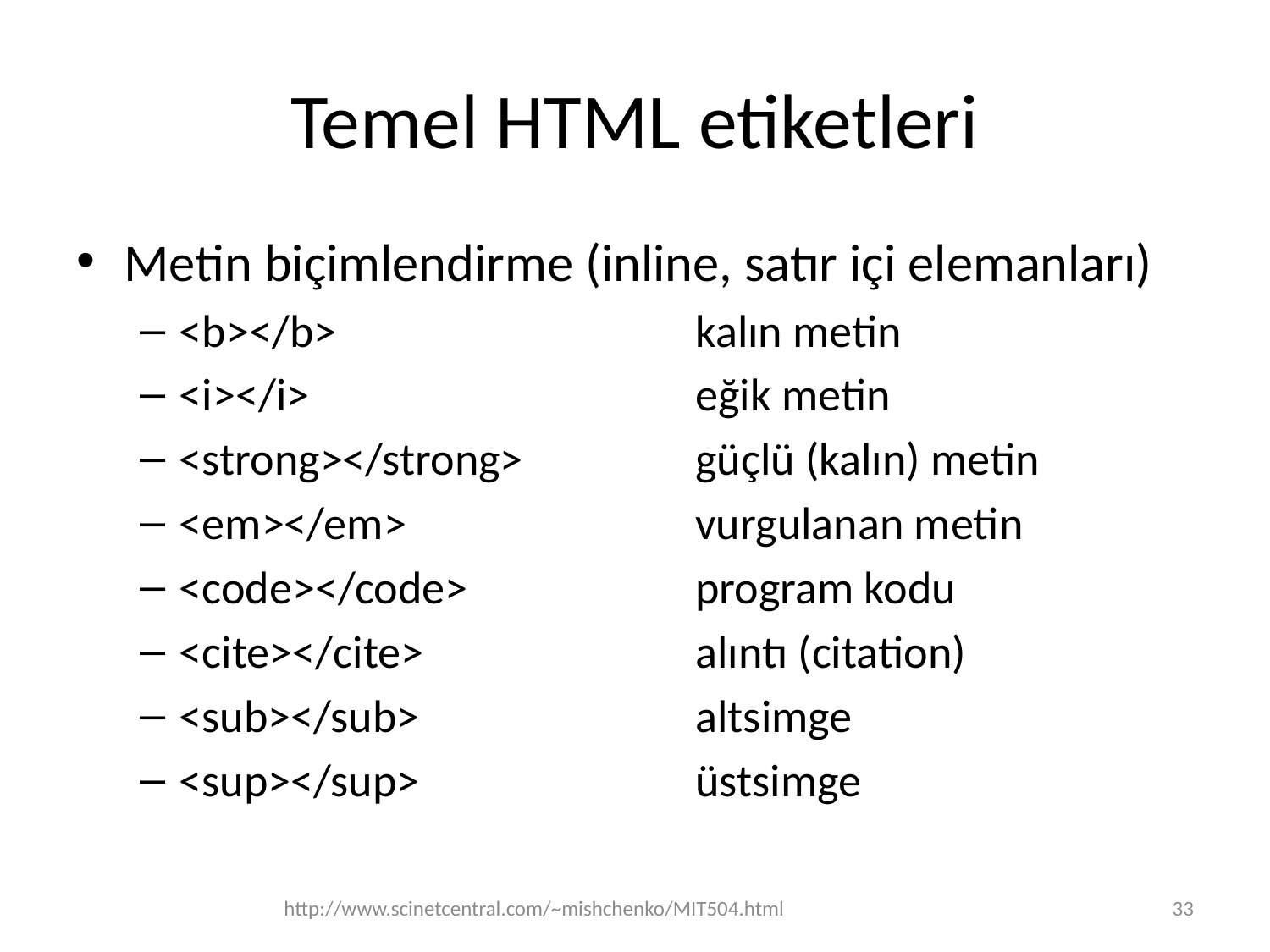

# Temel HTML etiketleri
Metin biçimlendirme (inline, satır içi elemanları)
<b></b>	kalın metin
<i></i>	eğik metin
<strong></strong>	güçlü (kalın) metin
<em></em>	vurgulanan metin
<code></code>	program kodu
<cite></cite>	alıntı (citation)
<sub></sub>	altsimge
<sup></sup>	üstsimge

http://www.scinetcentral.com/~mishchenko/MIT504.html
33